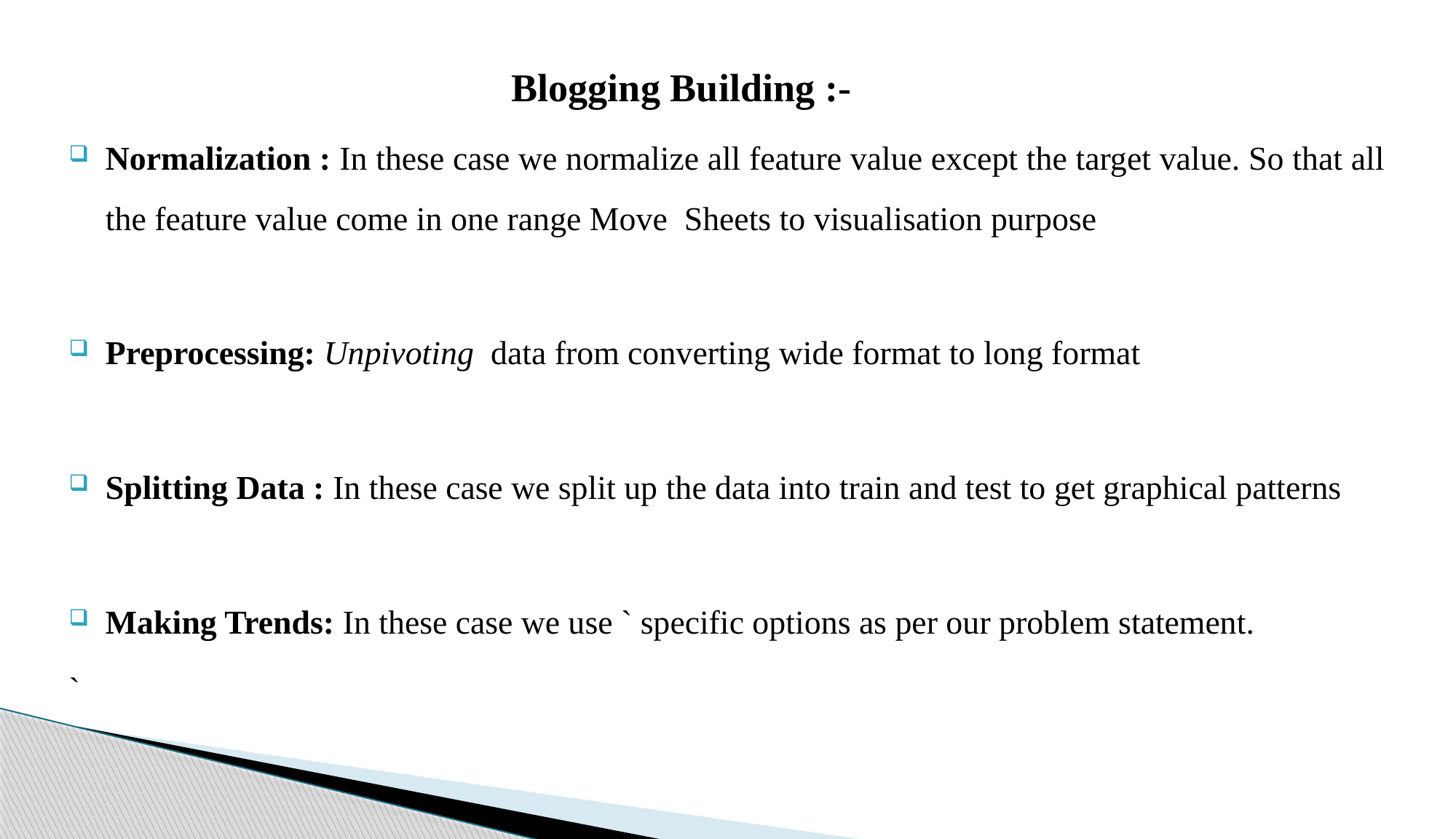

Blogging Building :-
Normalization : In these case we normalize all feature value except the target value. So that all      the feature value come in one range Move  Sheets to visualisation purpose

Preprocessing: Unpivoting  data from converting wide format to long format

Splitting Data : In these case we split up the data into train and test to get graphical patterns

Making Trends: In these case we use ` specific options as per our problem statement.
`